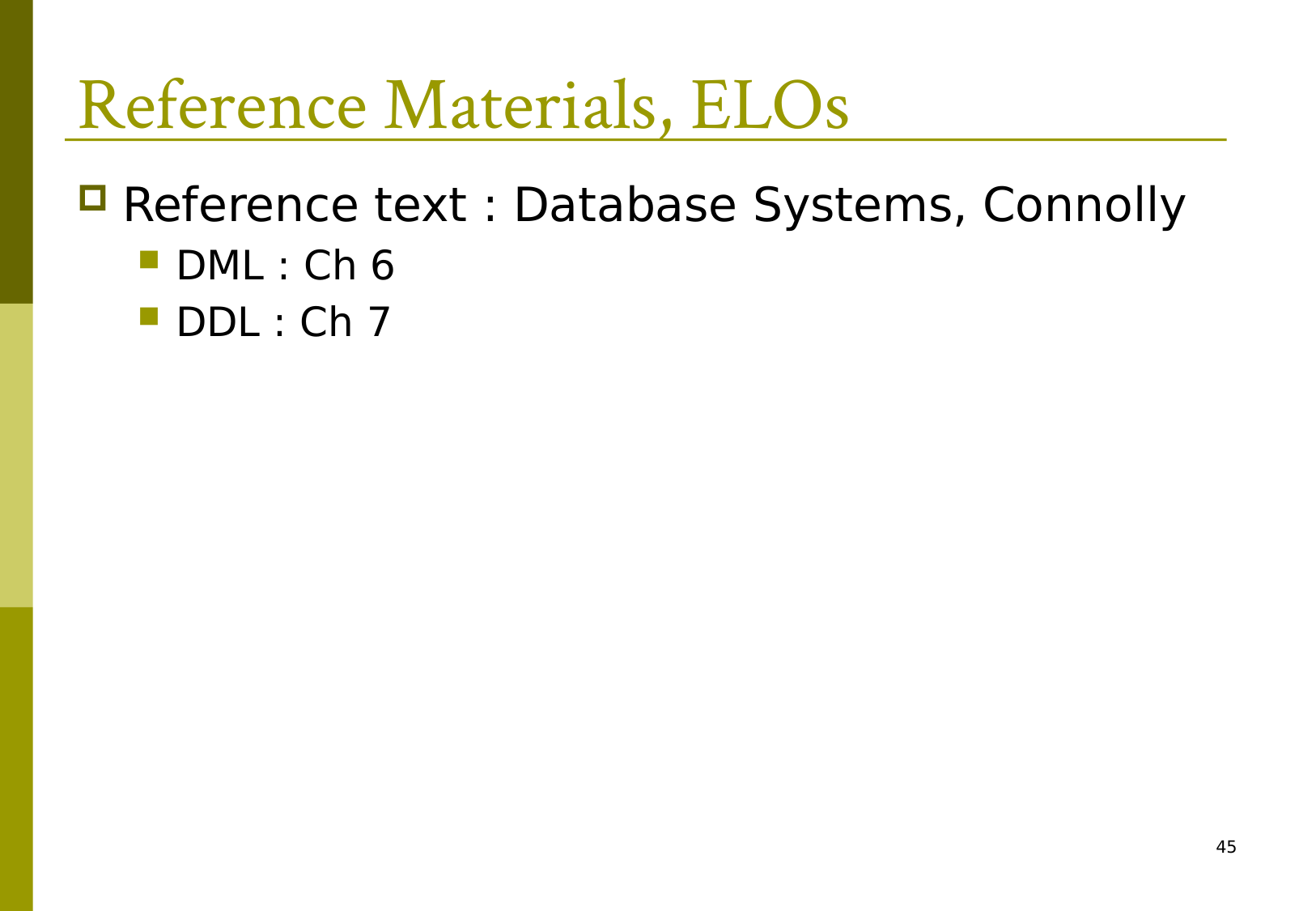

# Reference Materials, ELOs
Reference text : Database Systems, Connolly
DML : Ch 6
DDL : Ch 7

45